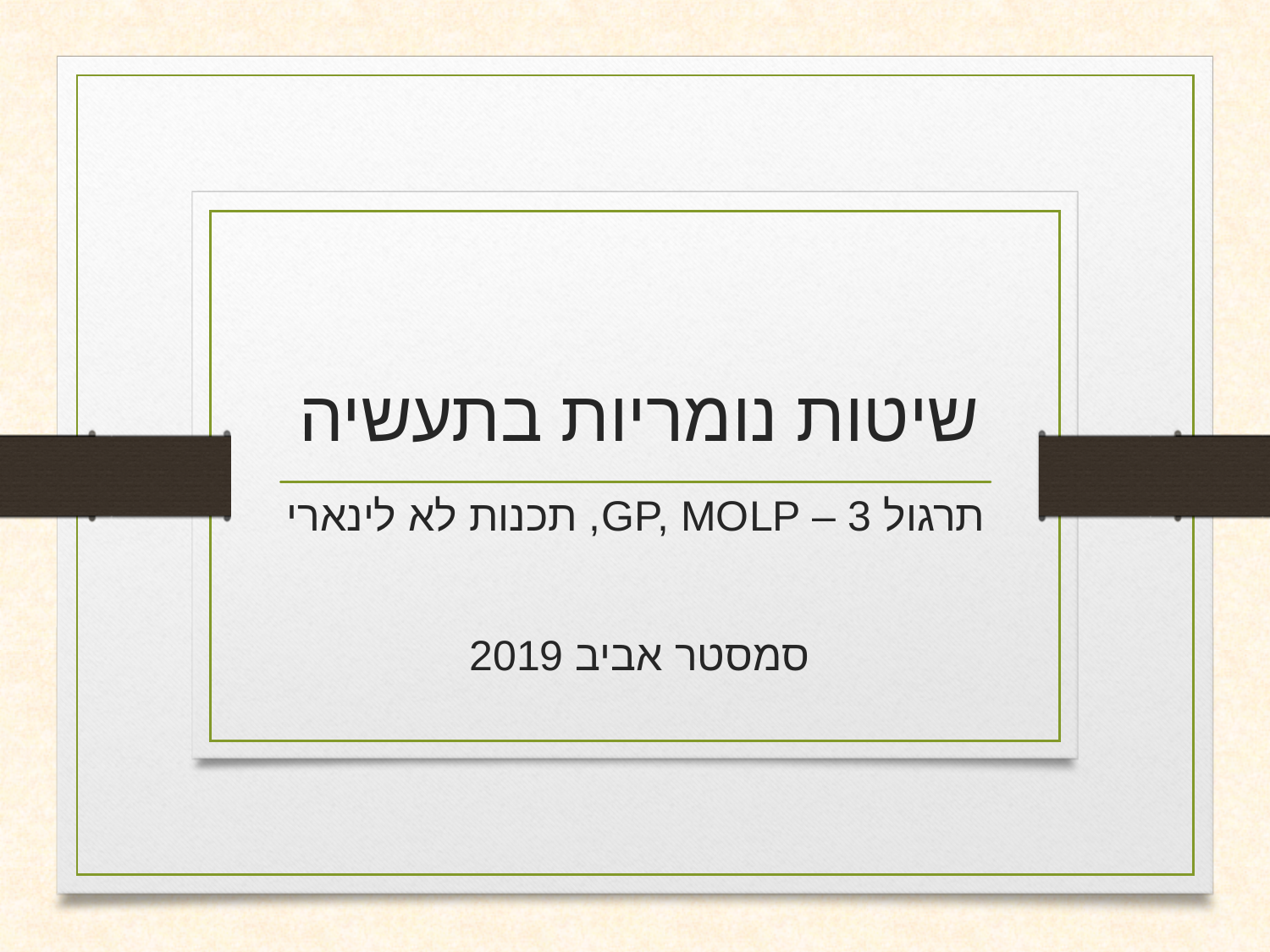

# שיטות נומריות בתעשיה
 תרגול 3 – GP, MOLP, תכנות לא לינארי

סמסטר אביב 2019